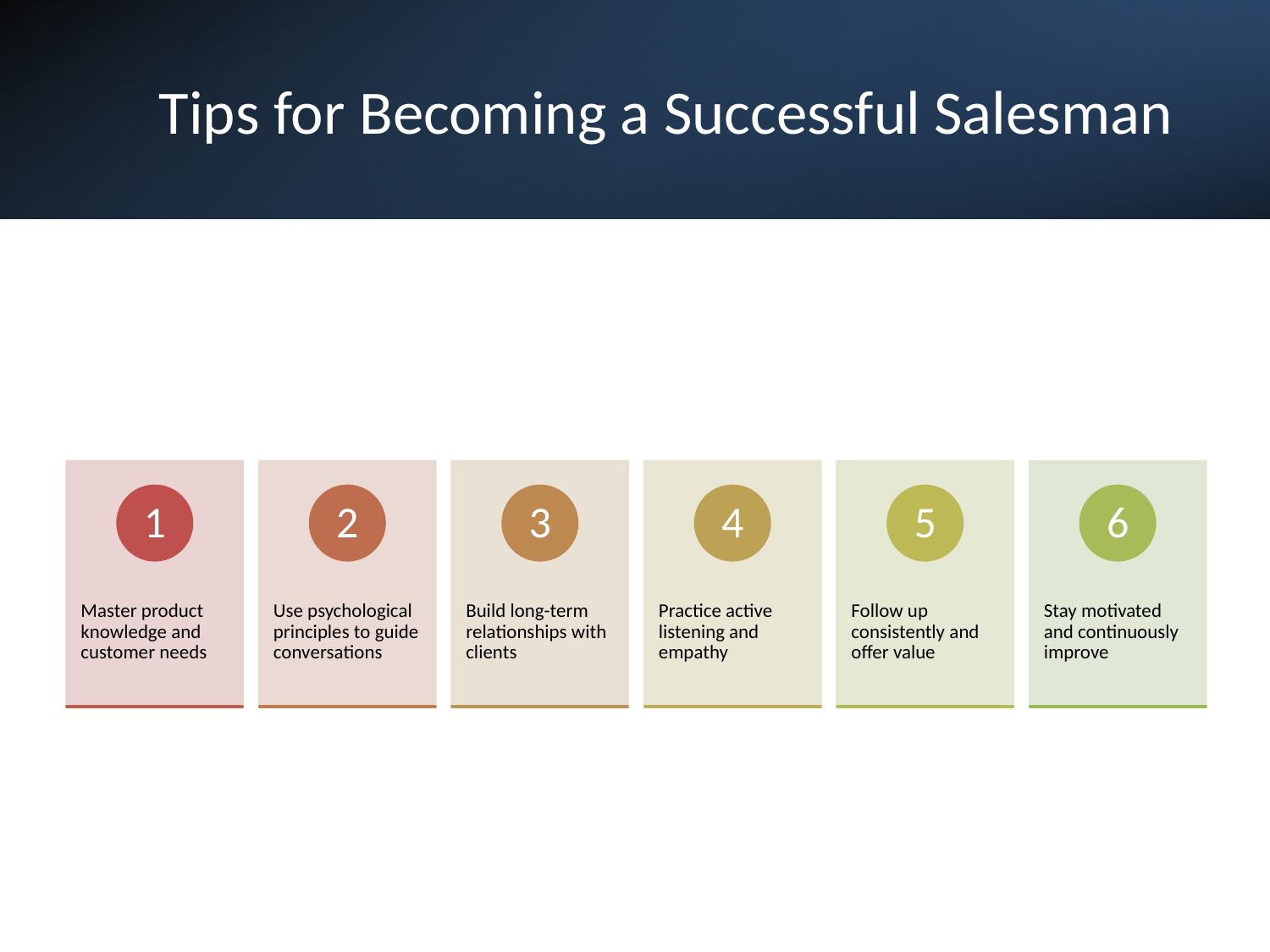

# Tips for Becoming a Successful Salesman
Master product knowledge and customer needs
1
Use psychological principles to guide conversations
2
Build long-term relationships with clients
3
Practice active listening and empathy
4
Follow up consistently and offer value
5
Stay motivated and continuously improve
6